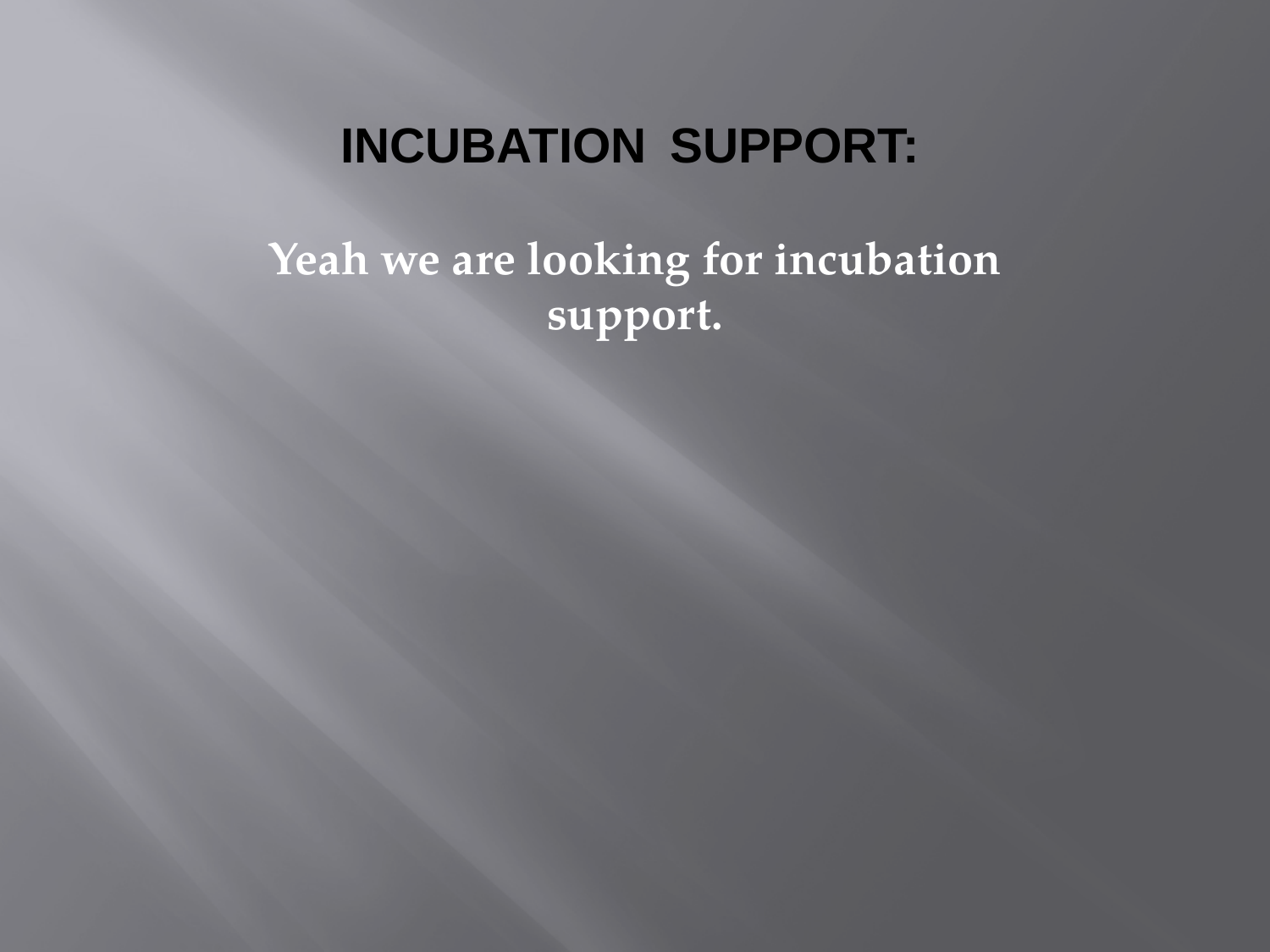

# INCUBATION SUPPORT:
Yeah we are looking for incubation support.